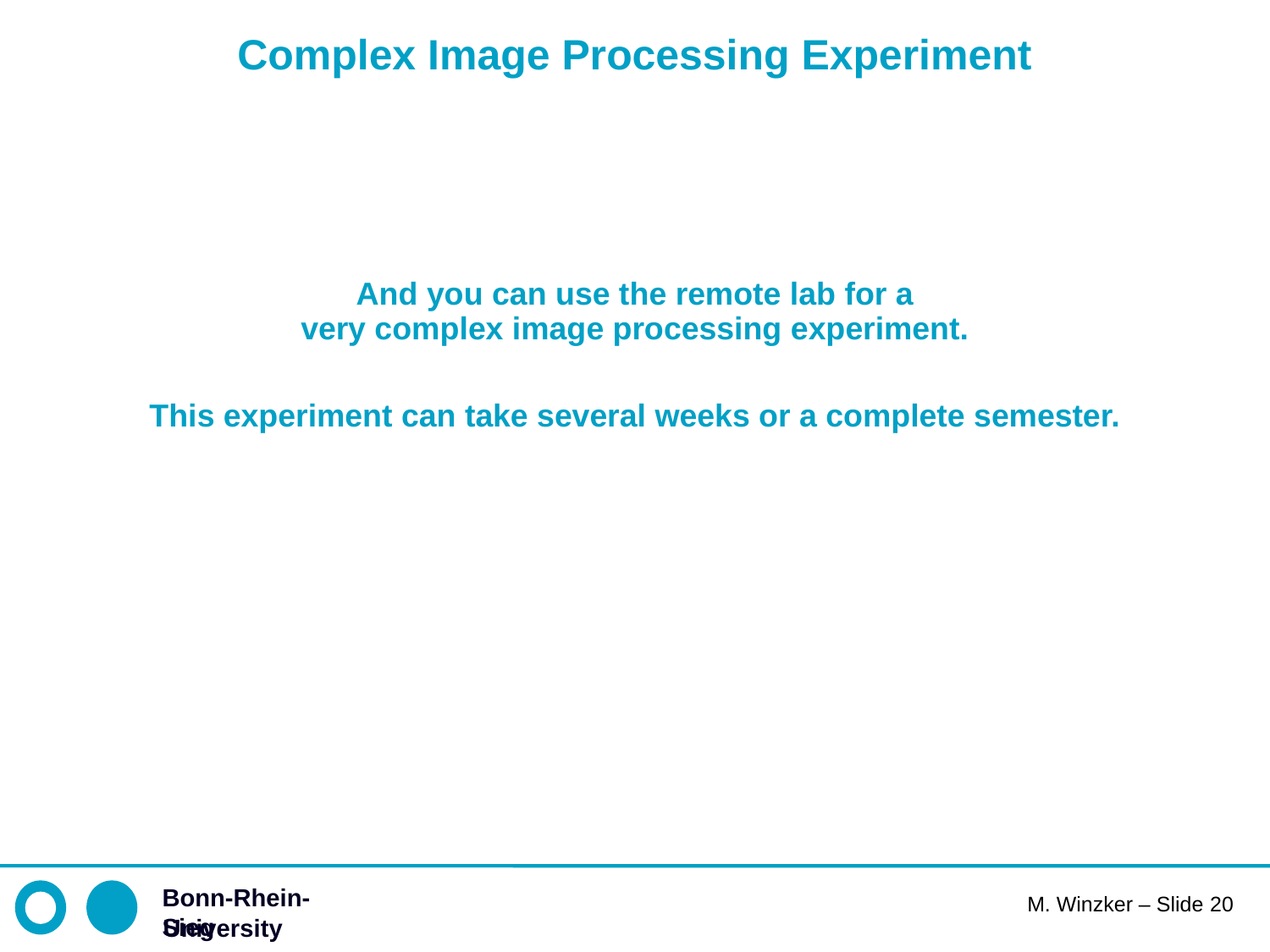

# Complex Image Processing Experiment

And you can use the remote lab for a
very complex image processing experiment.

This experiment can take several weeks or a complete semester.